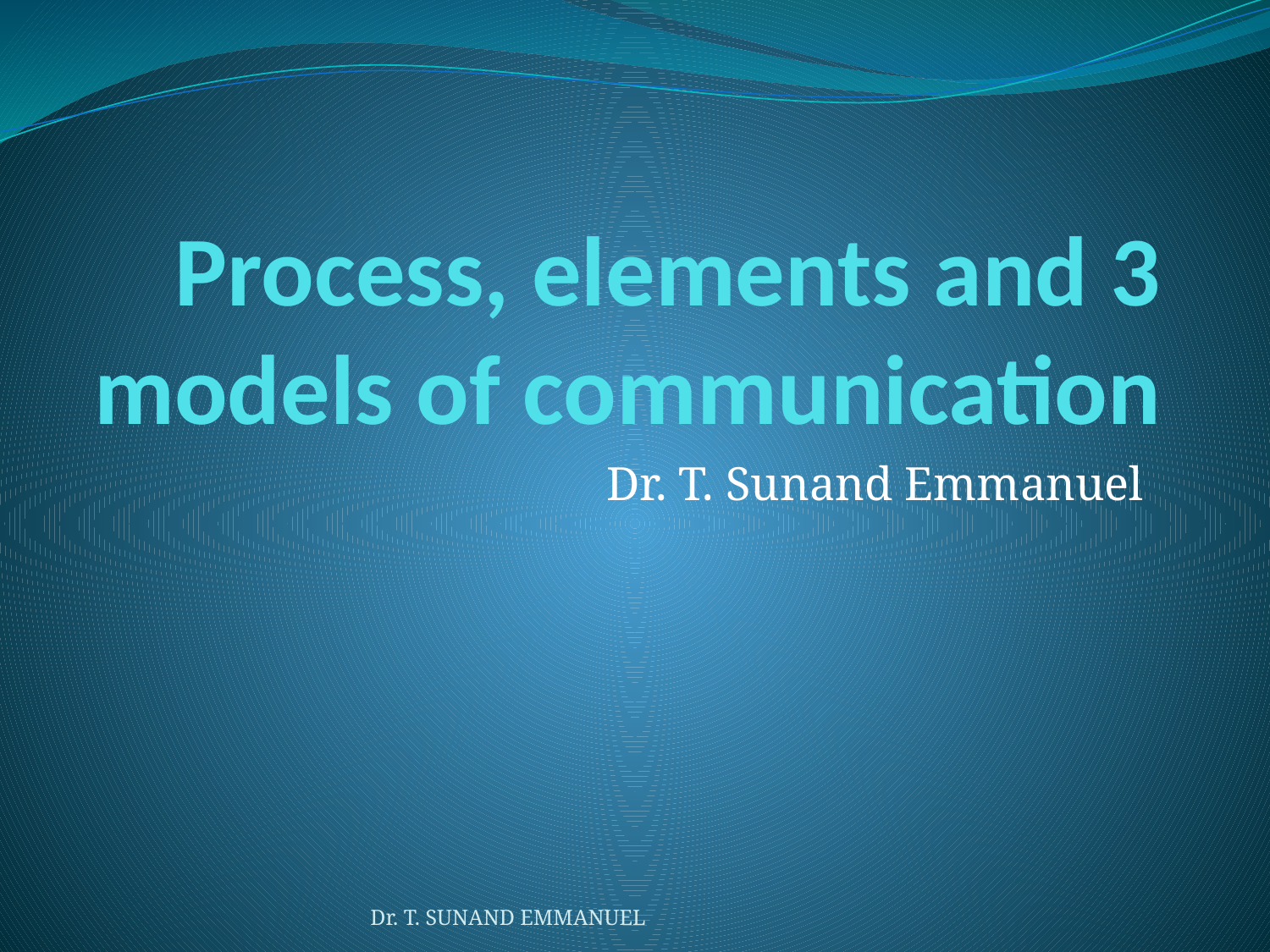

# Process, elements and 3 models of communication
Dr. T. Sunand Emmanuel

Dr. T. SUNAND EMMANUEL